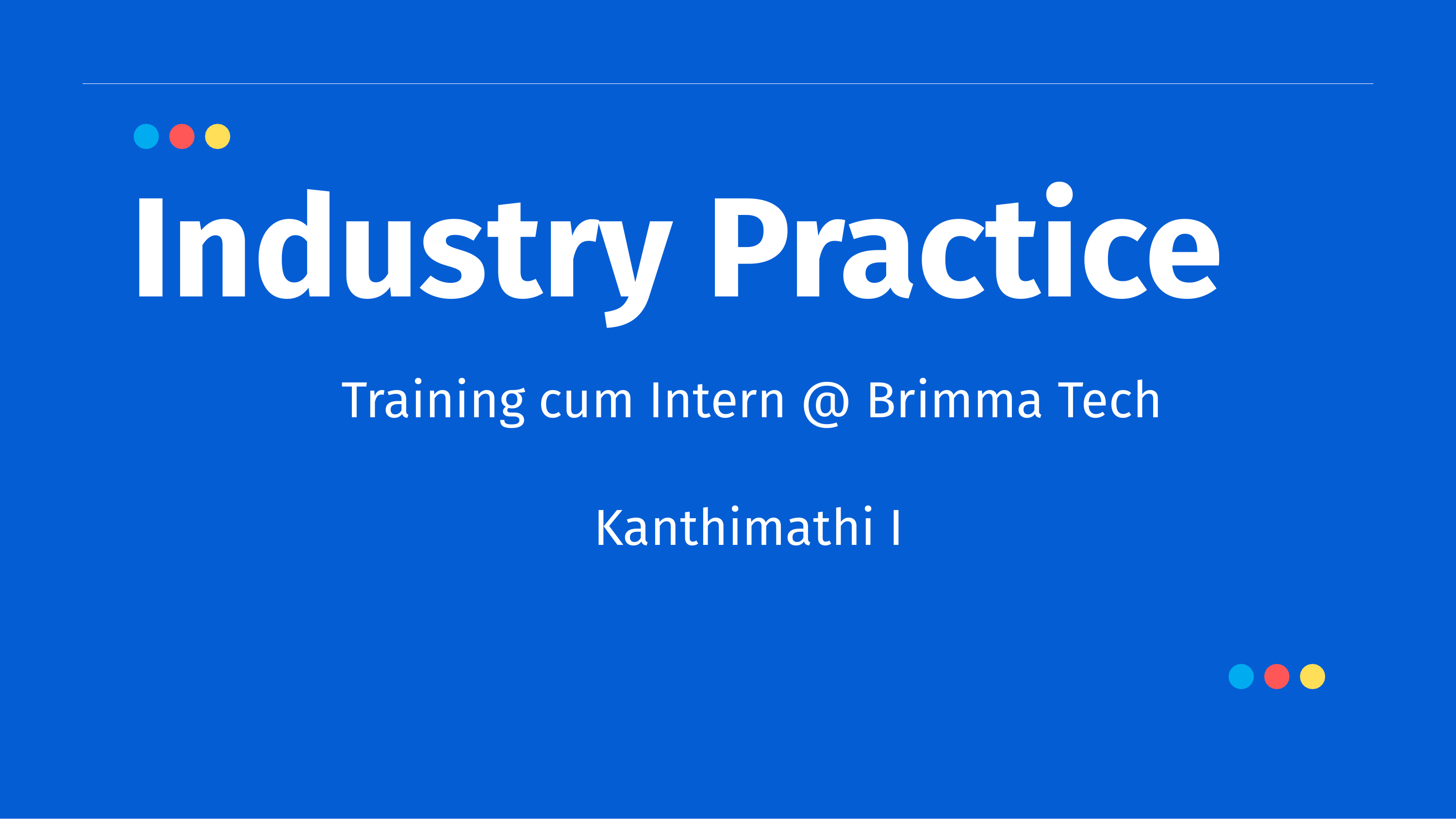

Industry Practice
Training cum Intern @ Brimma Tech

Kanthimathi I